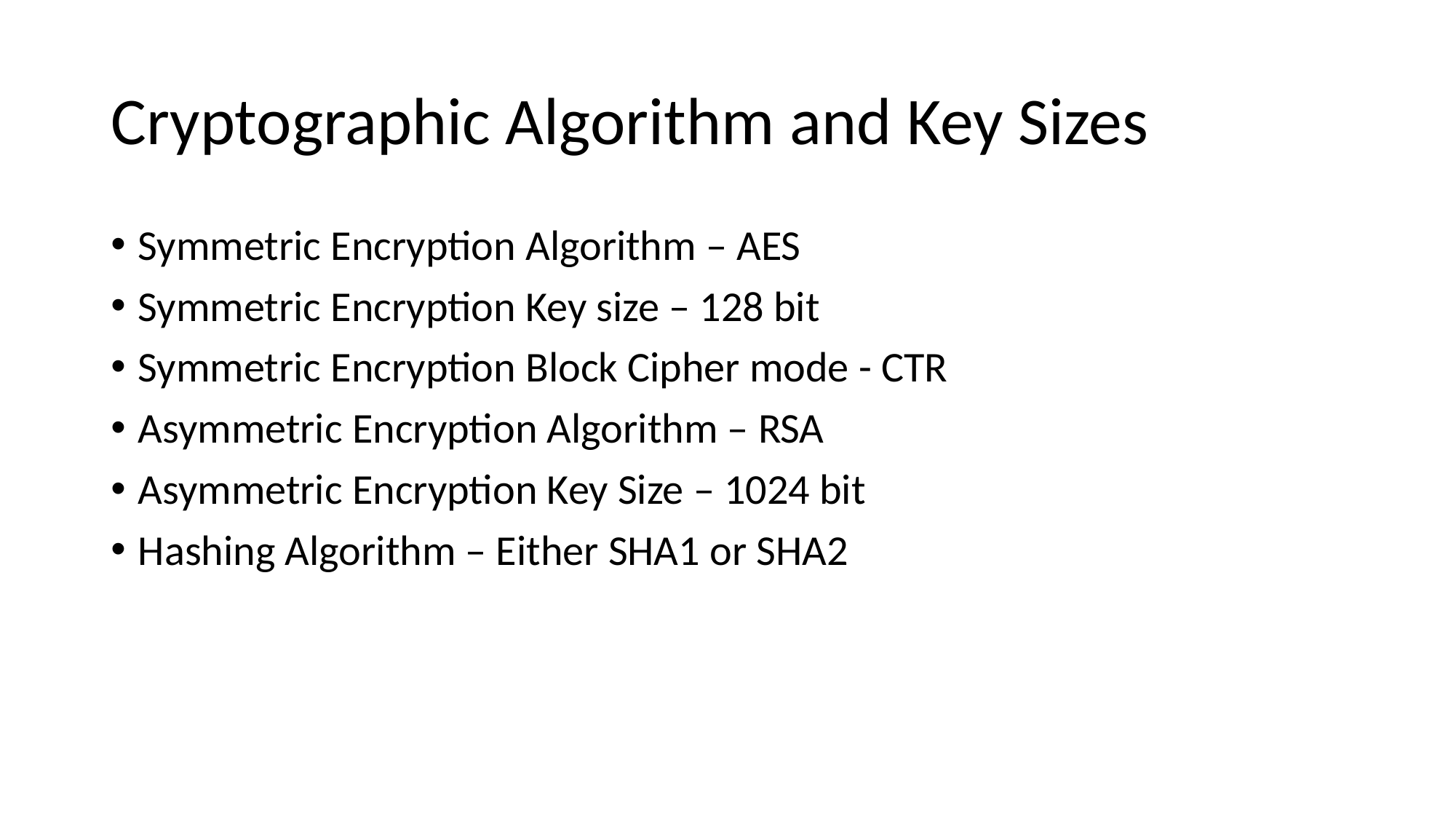

# Cryptographic Algorithm and Key Sizes
Symmetric Encryption Algorithm – AES
Symmetric Encryption Key size – 128 bit
Symmetric Encryption Block Cipher mode - CTR
Asymmetric Encryption Algorithm – RSA
Asymmetric Encryption Key Size – 1024 bit
Hashing Algorithm – Either SHA1 or SHA2